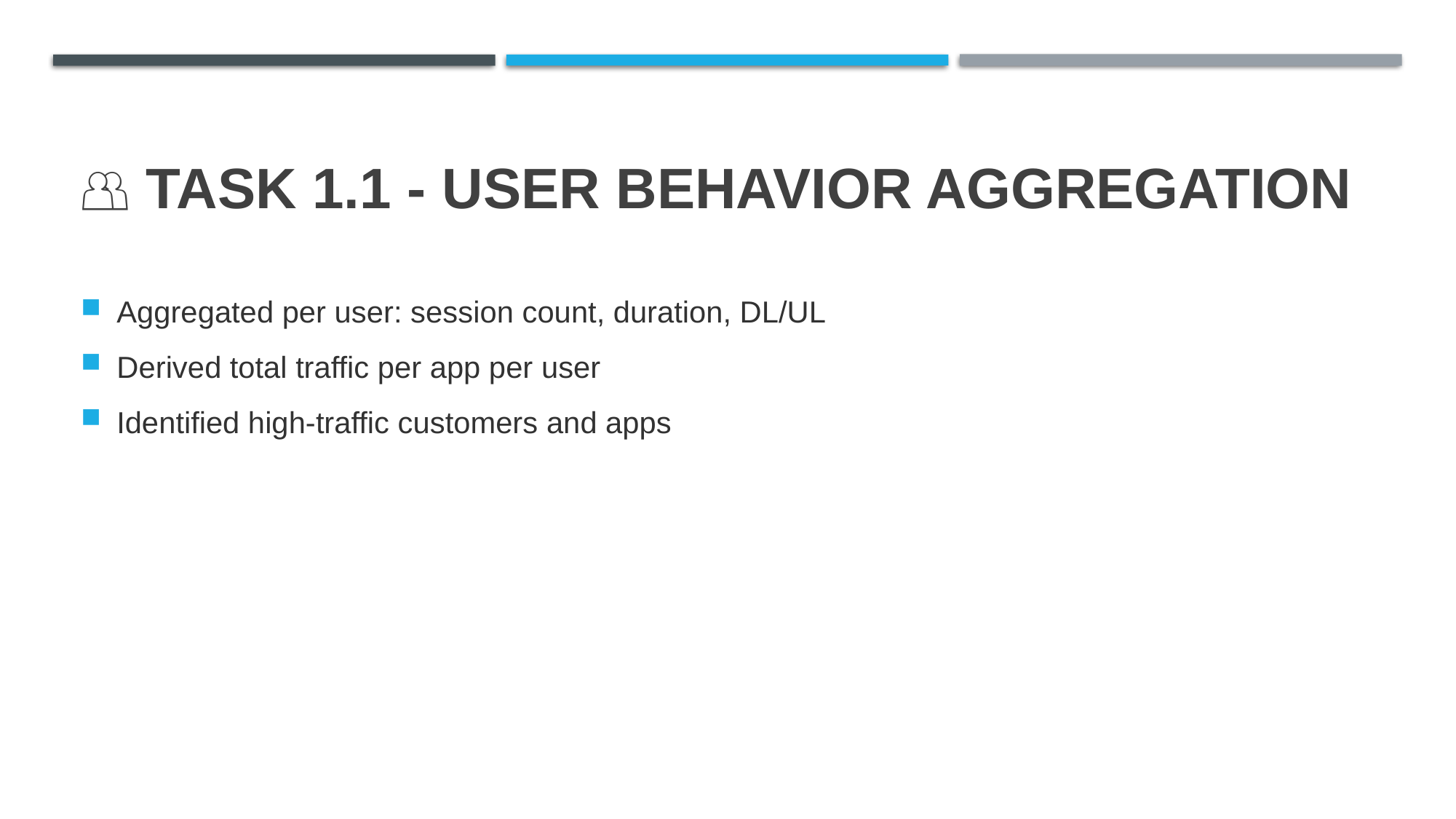

Aggregated per user: session count, duration, DL/UL
Derived total traffic per app per user
Identified high-traffic customers and apps

# 👥 Task 1.1 - User Behavior Aggregation